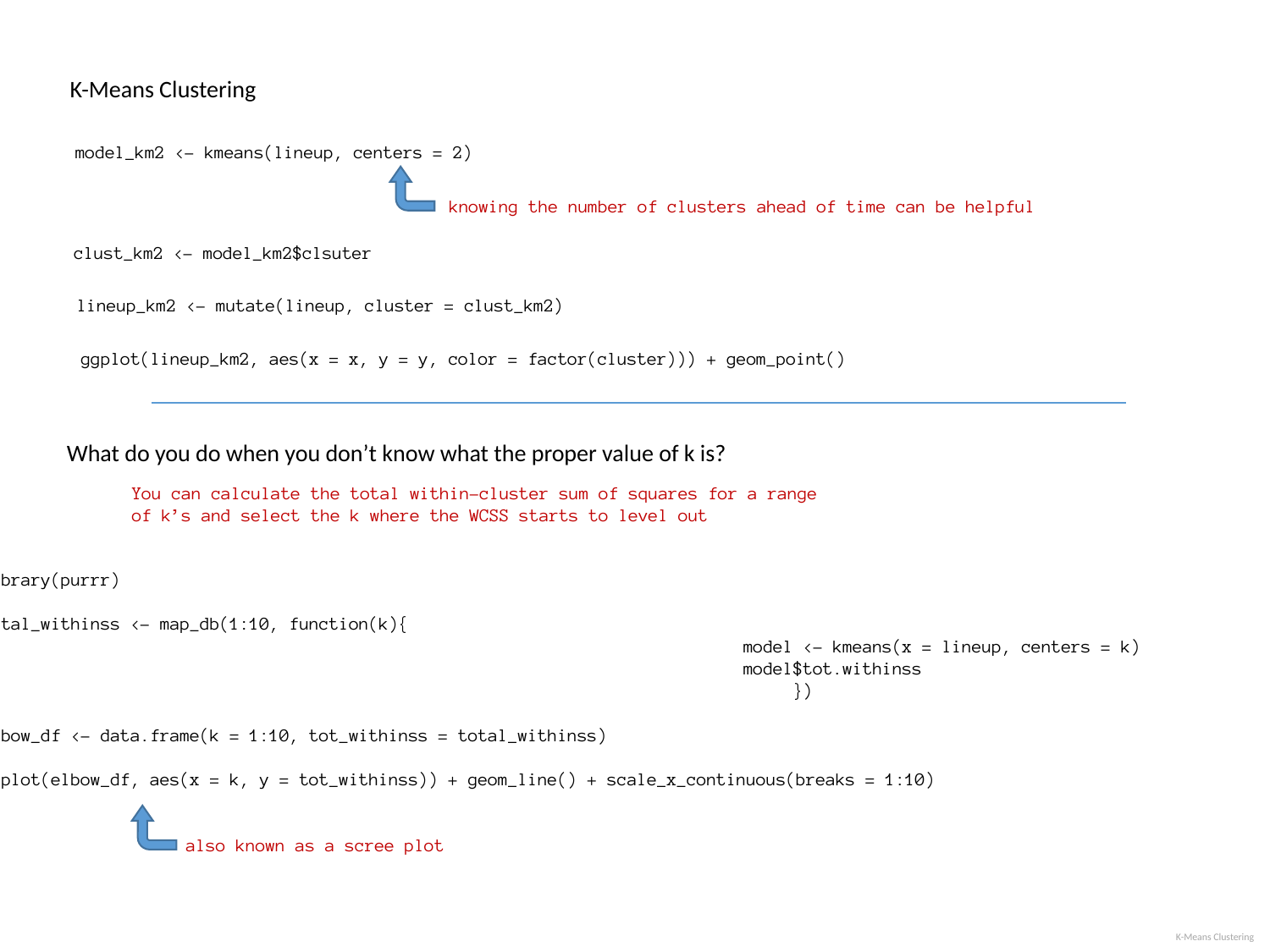

K-Means Clustering
model_km2 <- kmeans(lineup, centers = 2)

knowing the number of clusters ahead of time can be helpful
clust_km2 <- model_km2$clsuter
lineup_km2 <- mutate(lineup, cluster = clust_km2)
ggplot(lineup_km2, aes(x = x, y = y, color = factor(cluster))) + geom_point()
What do you do when you don’t know what the proper value of k is?
You can calculate the total within-cluster sum of squares for a range of k’s and select the k where the WCSS starts to level out
library(purrr)

total_withinss <- map_db(1:10, function(k){
						model <- kmeans(x = lineup, centers = k)
						model$tot.withinss
						     })

elbow_df <- data.frame(k = 1:10, tot_withinss = total_withinss)

ggplot(elbow_df, aes(x = k, y = tot_withinss)) + geom_line() + scale_x_continuous(breaks = 1:10)

also known as a scree plot
K-Means Clustering